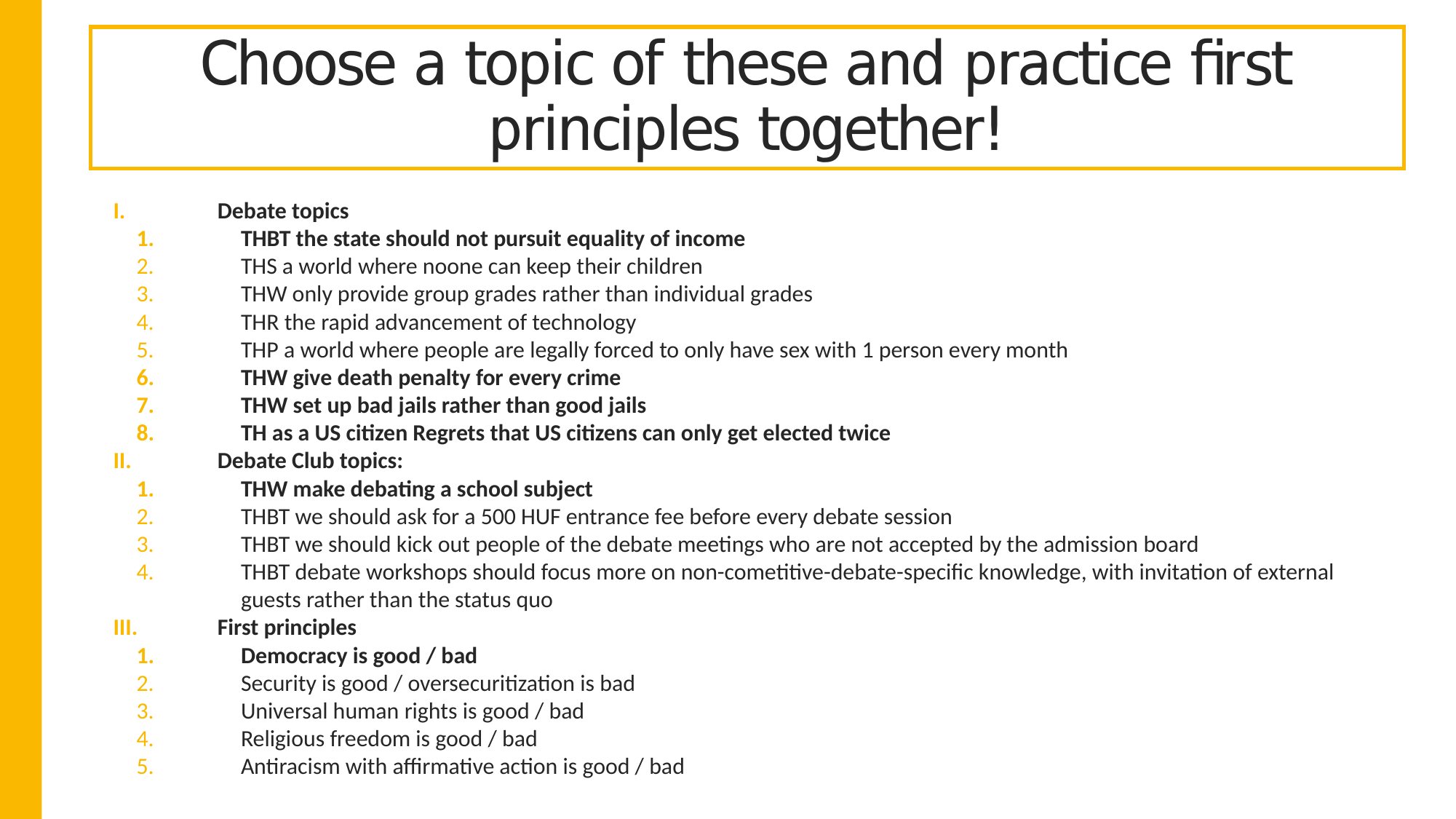

# Choose a topic of these and practice first principles together!
Debate topics
THBT the state should not pursuit equality of income
THS a world where noone can keep their children
THW only provide group grades rather than individual grades
THR the rapid advancement of technology
THP a world where people are legally forced to only have sex with 1 person every month
THW give death penalty for every crime
THW set up bad jails rather than good jails
TH as a US citizen Regrets that US citizens can only get elected twice
Debate Club topics:
THW make debating a school subject
THBT we should ask for a 500 HUF entrance fee before every debate session
THBT we should kick out people of the debate meetings who are not accepted by the admission board
THBT debate workshops should focus more on non-cometitive-debate-specific knowledge, with invitation of external guests rather than the status quo
First principles
Democracy is good / bad
Security is good / oversecuritization is bad
Universal human rights is good / bad
Religious freedom is good / bad
Antiracism with affirmative action is good / bad